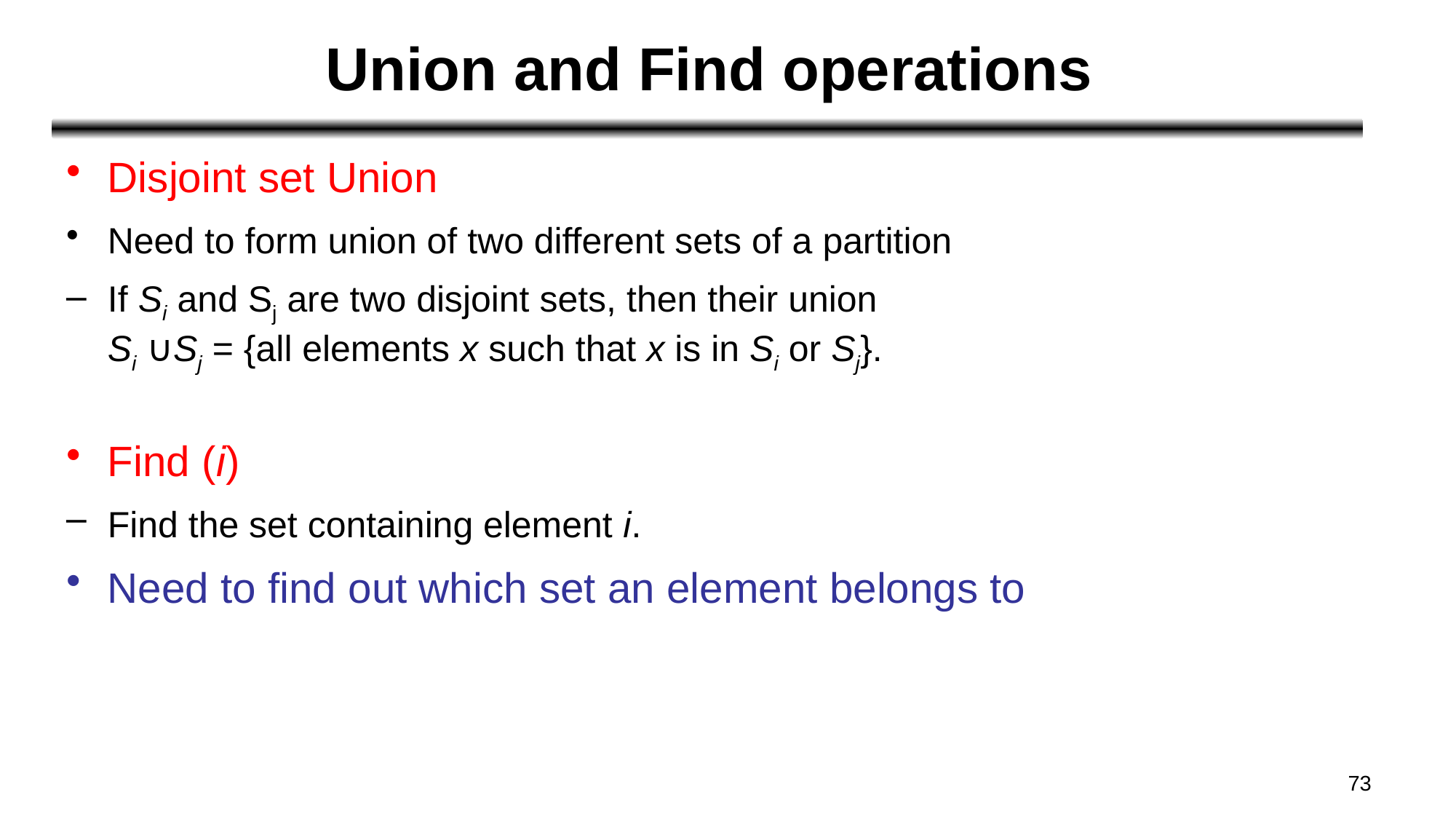

# Union and Find operations
Disjoint set Union
Need to form union of two different sets of a partition
If Si and Sj are two disjoint sets, then their union
Si ∪Sj = {all elements x such that x is in Si or Sj}.

Find (i)
Find the set containing element i.
Need to find out which set an element belongs to
73